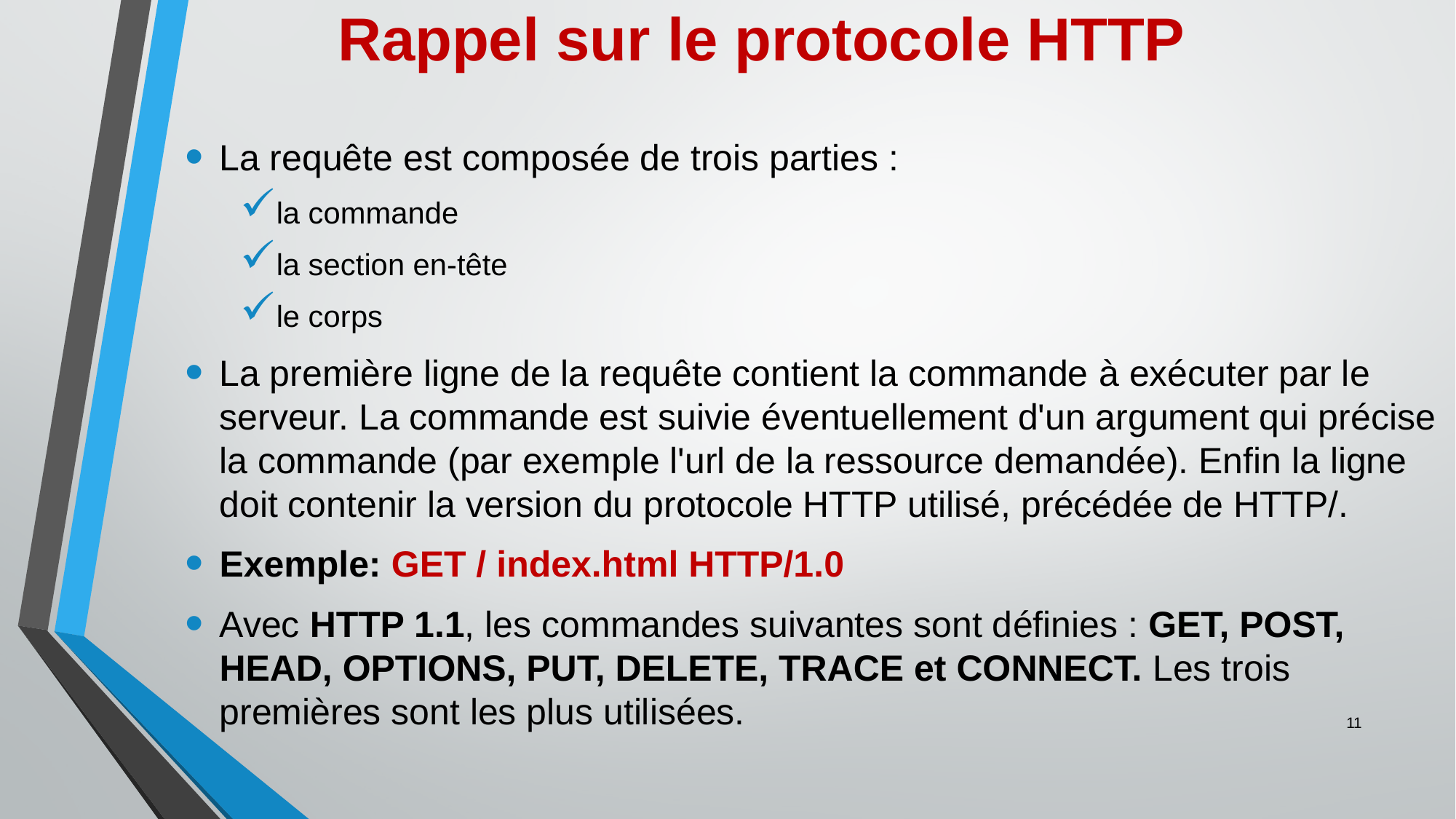

# Rappel sur le protocole HTTP
La requête est composée de trois parties :
la commande
la section en-tête
le corps
La première ligne de la requête contient la commande à exécuter par le serveur. La commande est suivie éventuellement d'un argument qui précise la commande (par exemple l'url de la ressource demandée). Enfin la ligne doit contenir la version du protocole HTTP utilisé, précédée de HTTP/.
Exemple: GET / index.html HTTP/1.0
Avec HTTP 1.1, les commandes suivantes sont définies : GET, POST, HEAD, OPTIONS, PUT, DELETE, TRACE et CONNECT. Les trois premières sont les plus utilisées.
11